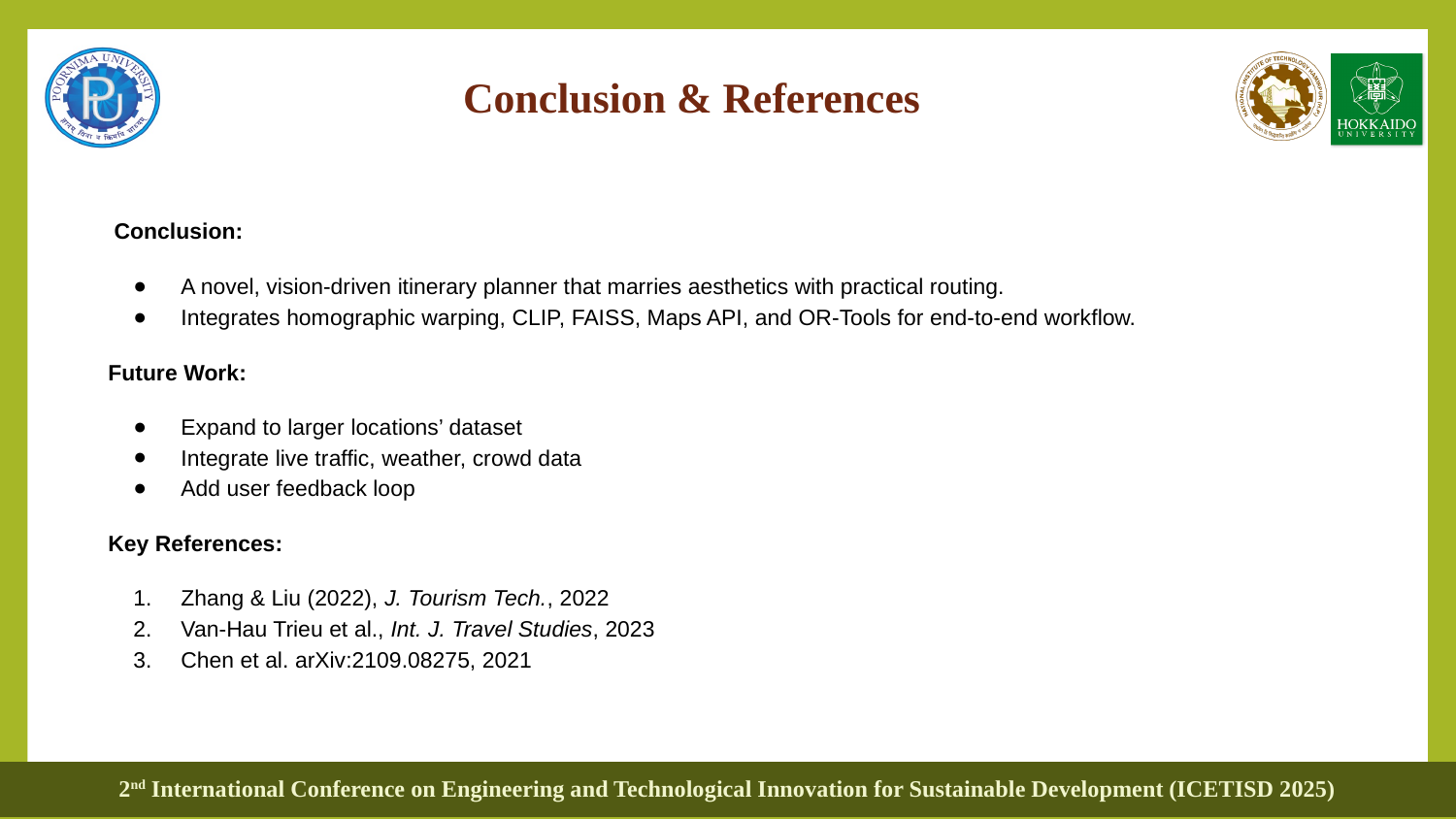

# Conclusion & References
Conclusion:
A novel, vision‑driven itinerary planner that marries aesthetics with practical routing.
Integrates homographic warping, CLIP, FAISS, Maps API, and OR‑Tools for end‑to‑end workflow.
Future Work:
Expand to larger locations’ dataset
Integrate live traffic, weather, crowd data
Add user feedback loop
Key References:
Zhang & Liu (2022), J. Tourism Tech., 2022
Van-Hau Trieu et al., Int. J. Travel Studies, 2023
Chen et al. arXiv:2109.08275, 2021
2nd International Conference on Engineering and Technological Innovation for Sustainable Development (ICETISD 2025)